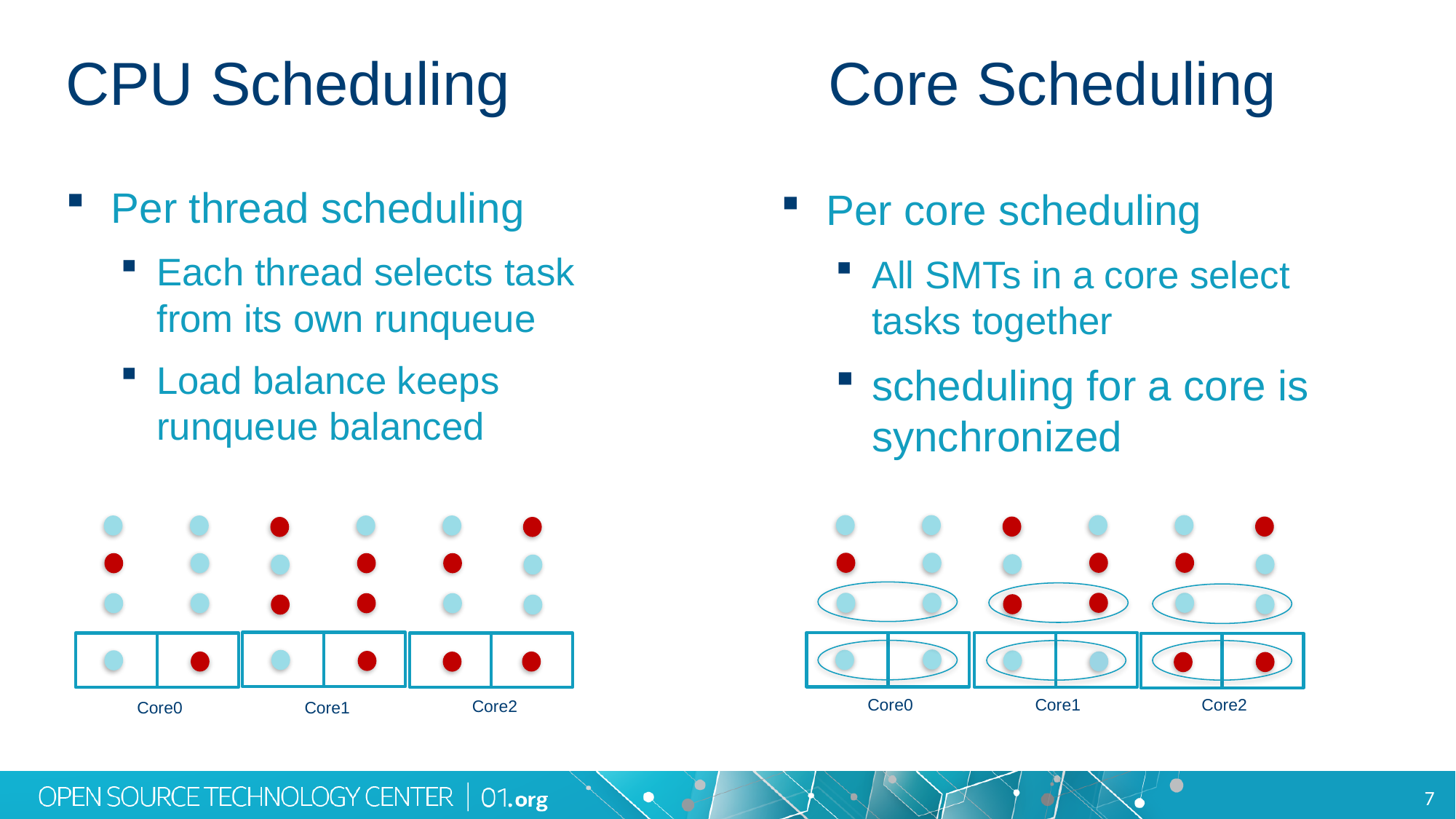

CPU Scheduling
Core Scheduling
Per thread scheduling
Each thread selects task from its own runqueue
Load balance keeps runqueue balanced
Per core scheduling
All SMTs in a core select tasks together
scheduling for a core is synchronized

Core2
Core0
Core1
Core2
Core0
Core1
7